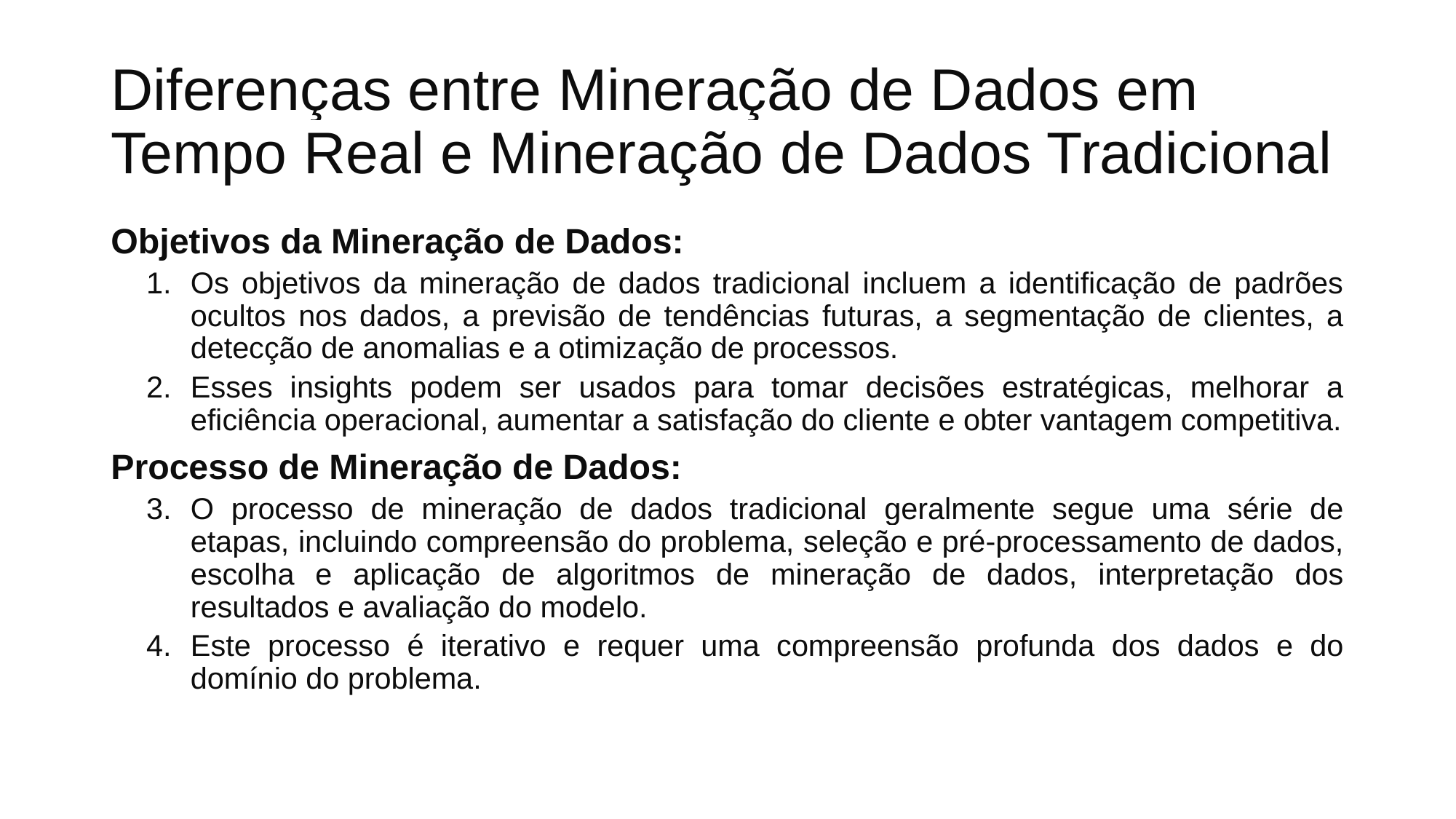

# Diferenças entre Mineração de Dados em Tempo Real e Mineração de Dados Tradicional
Objetivos da Mineração de Dados:
Os objetivos da mineração de dados tradicional incluem a identificação de padrões ocultos nos dados, a previsão de tendências futuras, a segmentação de clientes, a detecção de anomalias e a otimização de processos.
Esses insights podem ser usados para tomar decisões estratégicas, melhorar a eficiência operacional, aumentar a satisfação do cliente e obter vantagem competitiva.
Processo de Mineração de Dados:
O processo de mineração de dados tradicional geralmente segue uma série de etapas, incluindo compreensão do problema, seleção e pré-processamento de dados, escolha e aplicação de algoritmos de mineração de dados, interpretação dos resultados e avaliação do modelo.
Este processo é iterativo e requer uma compreensão profunda dos dados e do domínio do problema.